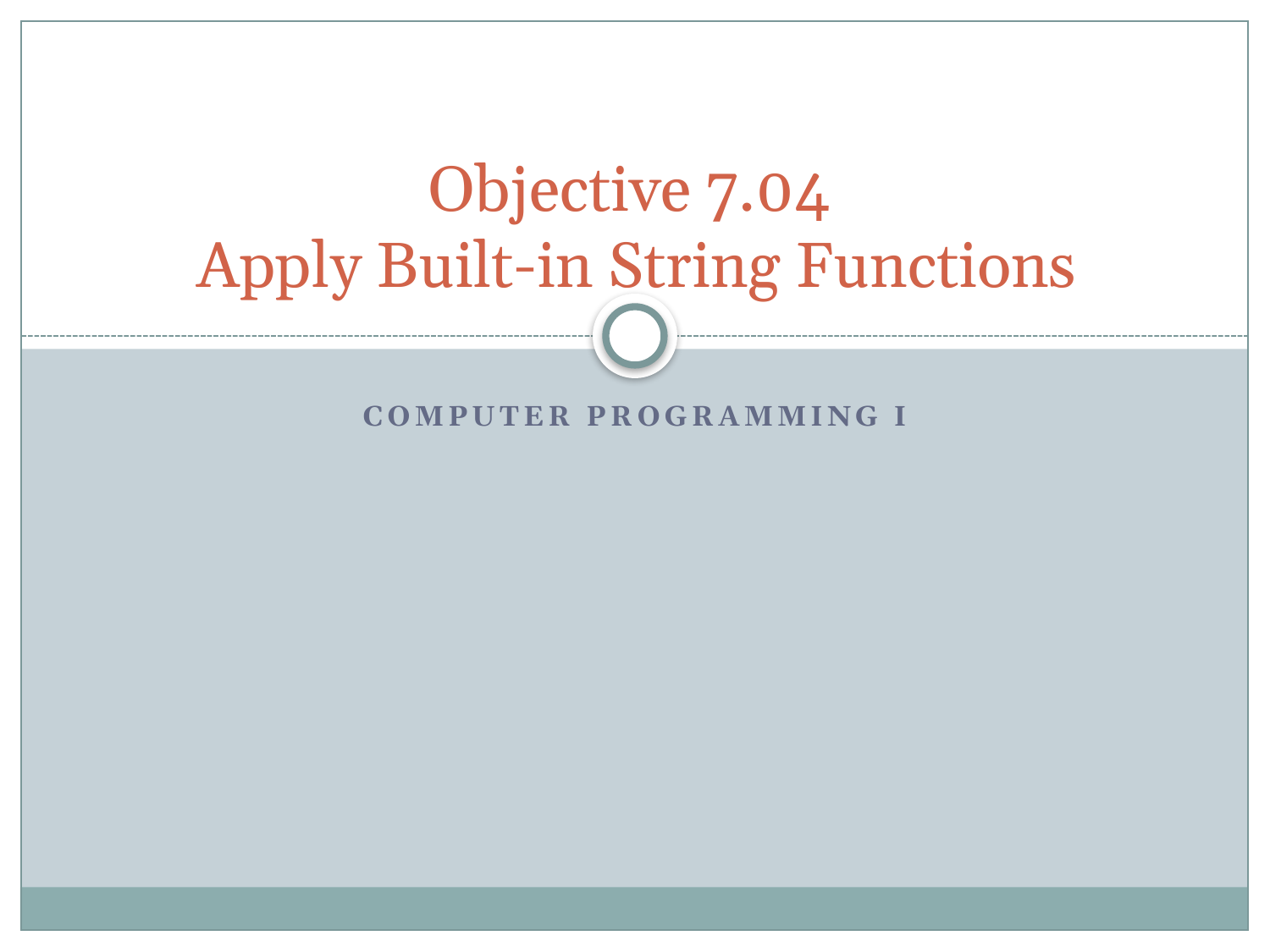

# Objective 7.04 Apply Built-in String Functions
Computer Programming I